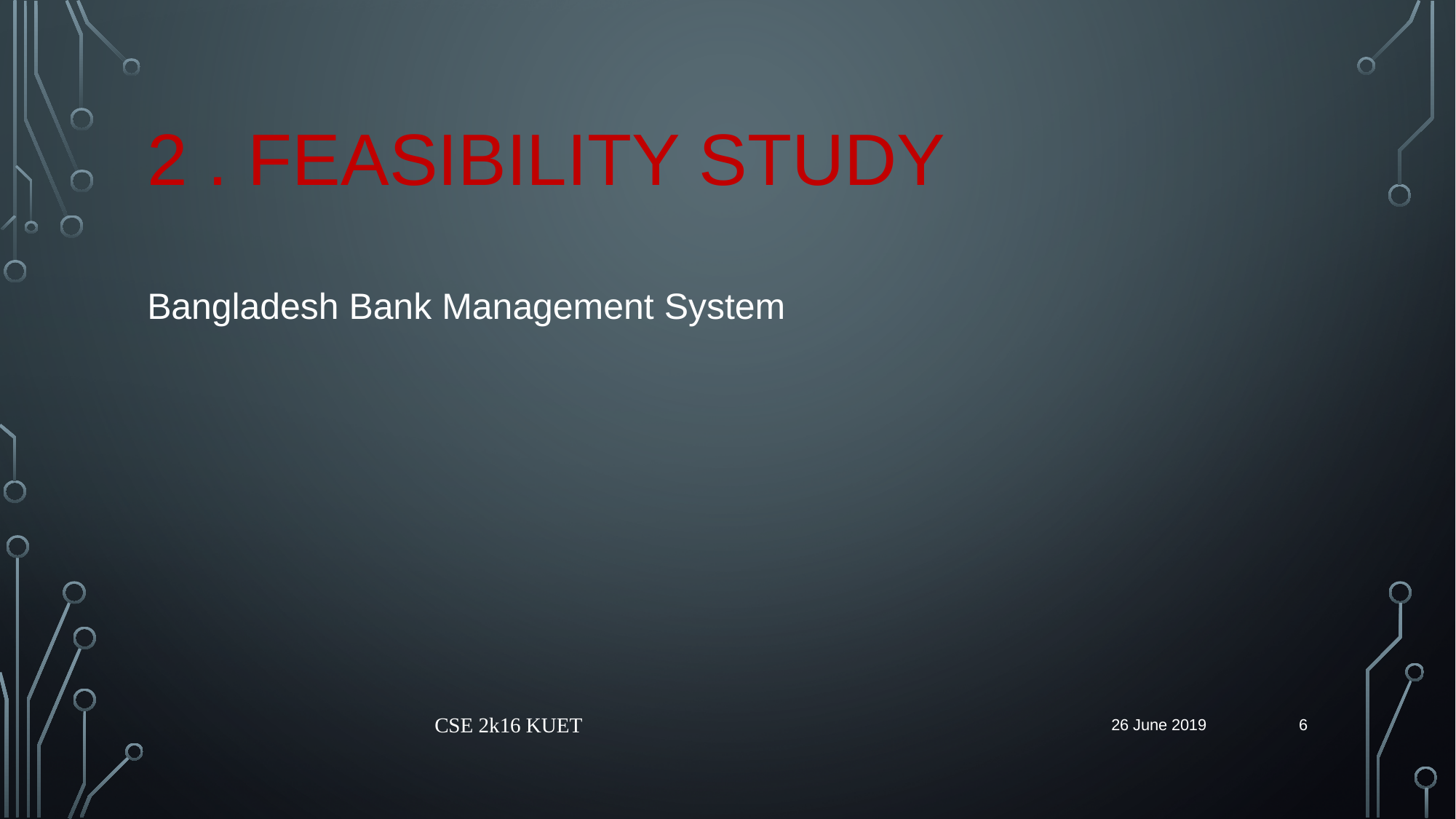

# 2 . Feasibility Study
Bangladesh Bank Management System
6
CSE 2k16 KUET
26 June 2019